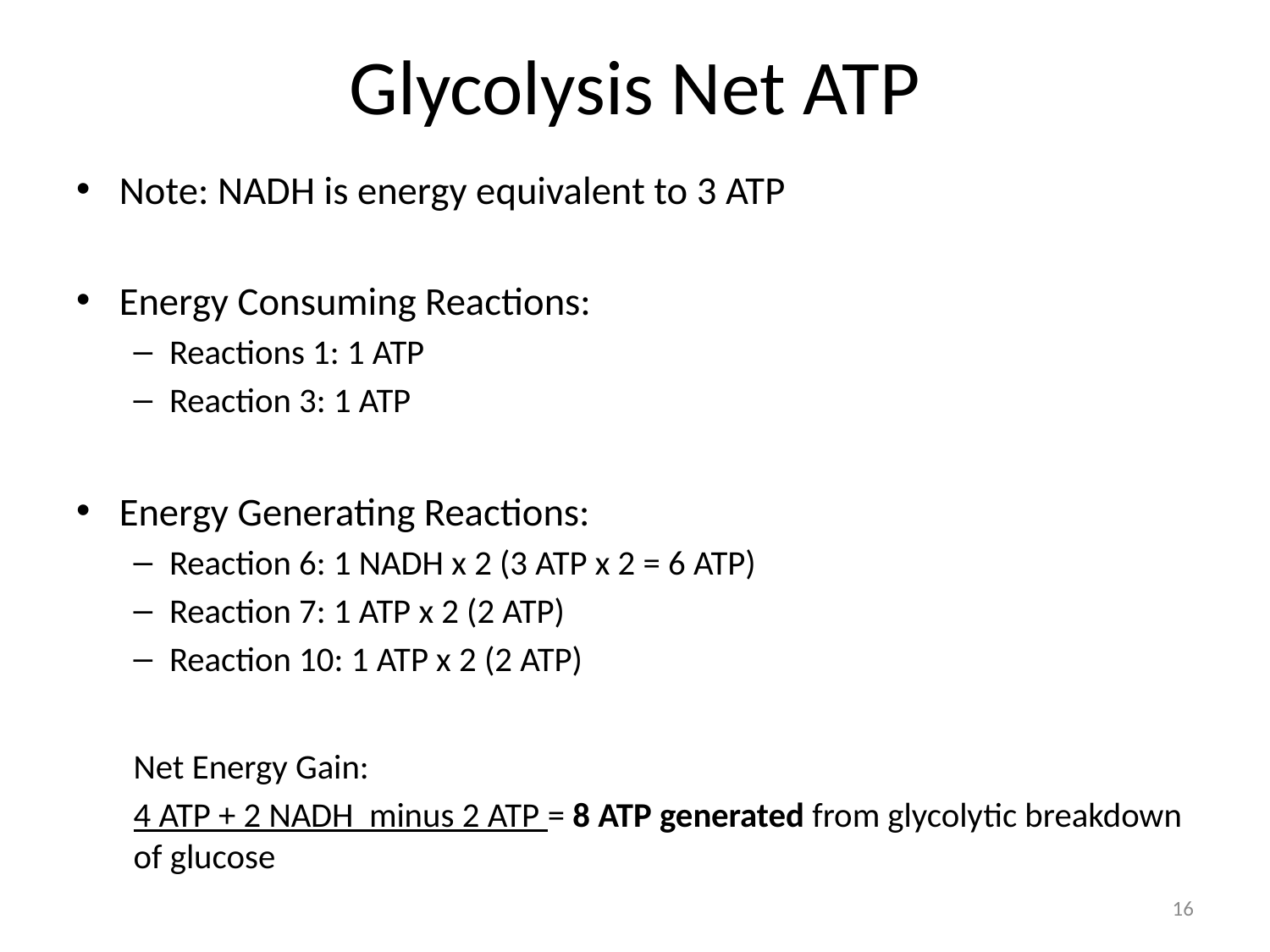

# Glycolysis Net ATP
Note: NADH is energy equivalent to 3 ATP

Energy Consuming Reactions:
Reactions 1: 1 ATP
Reaction 3: 1 ATP

Energy Generating Reactions:
Reaction 6: 1 NADH x 2 (3 ATP x 2 = 6 ATP)
Reaction 7: 1 ATP x 2 (2 ATP)
Reaction 10: 1 ATP x 2 (2 ATP)

Net Energy Gain:
4 ATP + 2 NADH  minus 2 ATP = 8 ATP generated from glycolytic breakdown of glucose
16